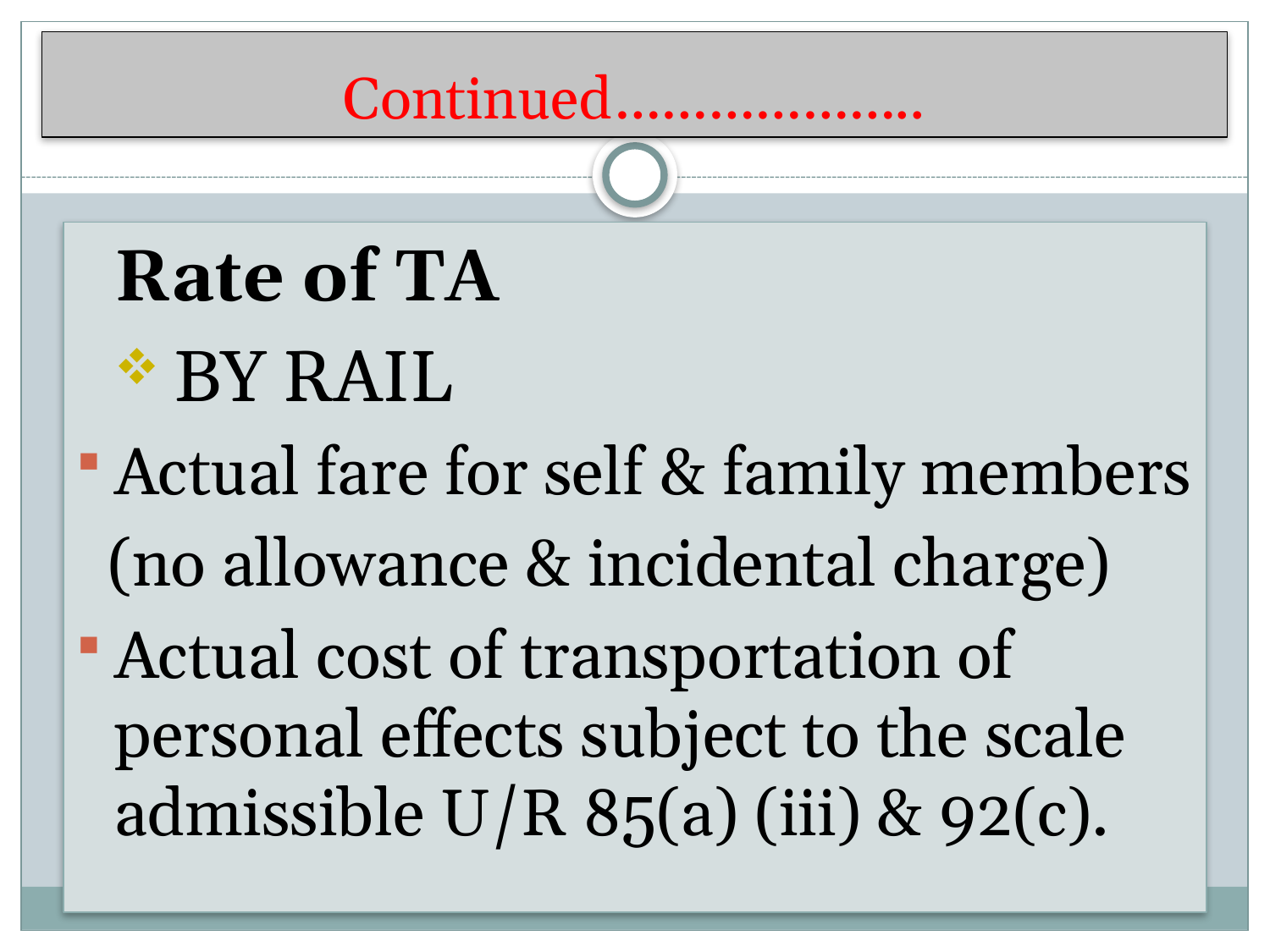

# Continued………………..
Rate of TA
 BY RAIL
Actual fare for self & family members
  (no allowance & incidental charge)
Actual cost of transportation of personal effects subject to the scale admissible U/R 85(a) (iii) & 92(c).